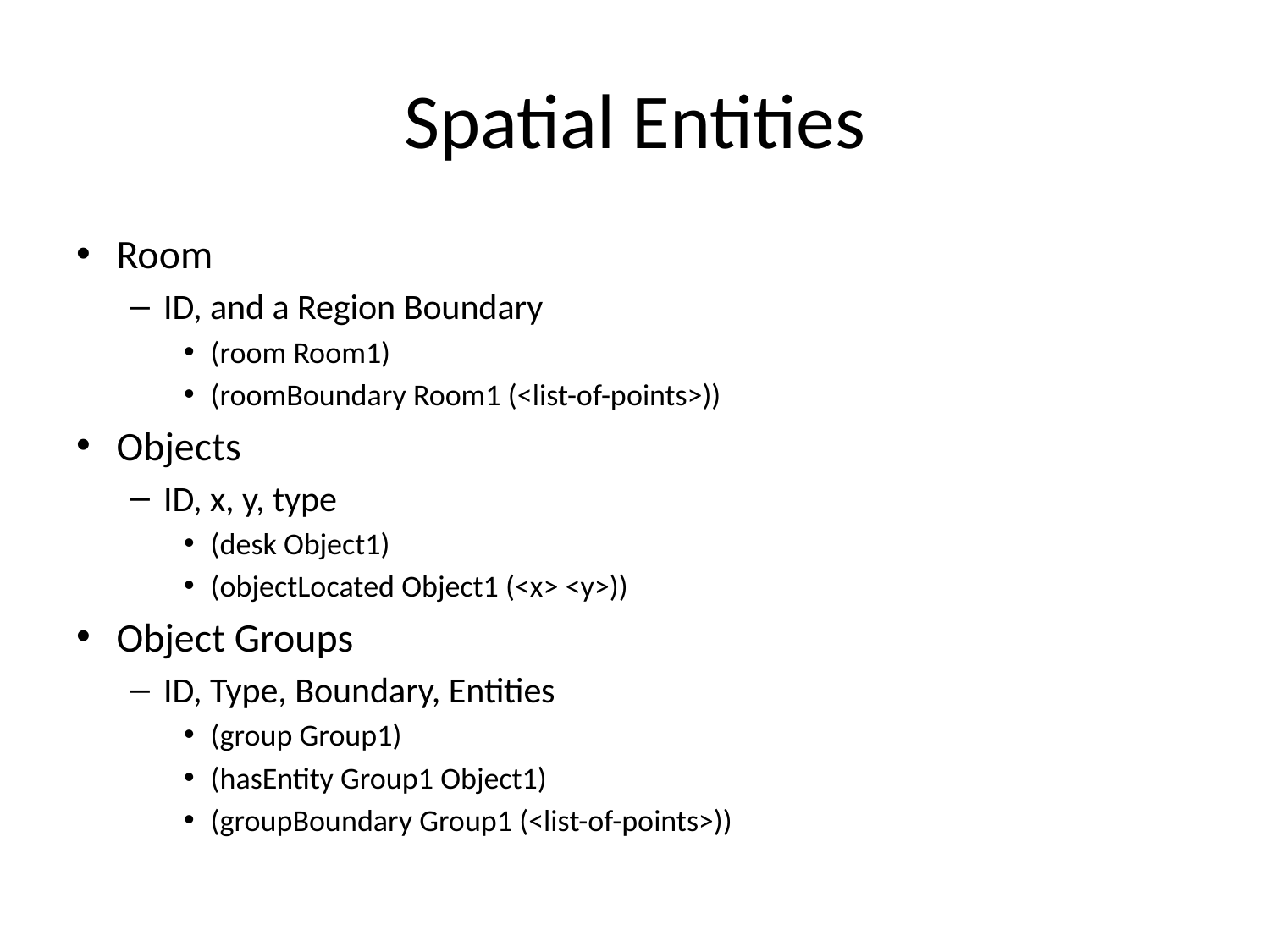

# Spatial Entities
Room
ID, and a Region Boundary
(room Room1)
(roomBoundary Room1 (<list-of-points>))
Objects
ID, x, y, type
(desk Object1)
(objectLocated Object1 (<x> <y>))
Object Groups
ID, Type, Boundary, Entities
(group Group1)
(hasEntity Group1 Object1)
(groupBoundary Group1 (<list-of-points>))